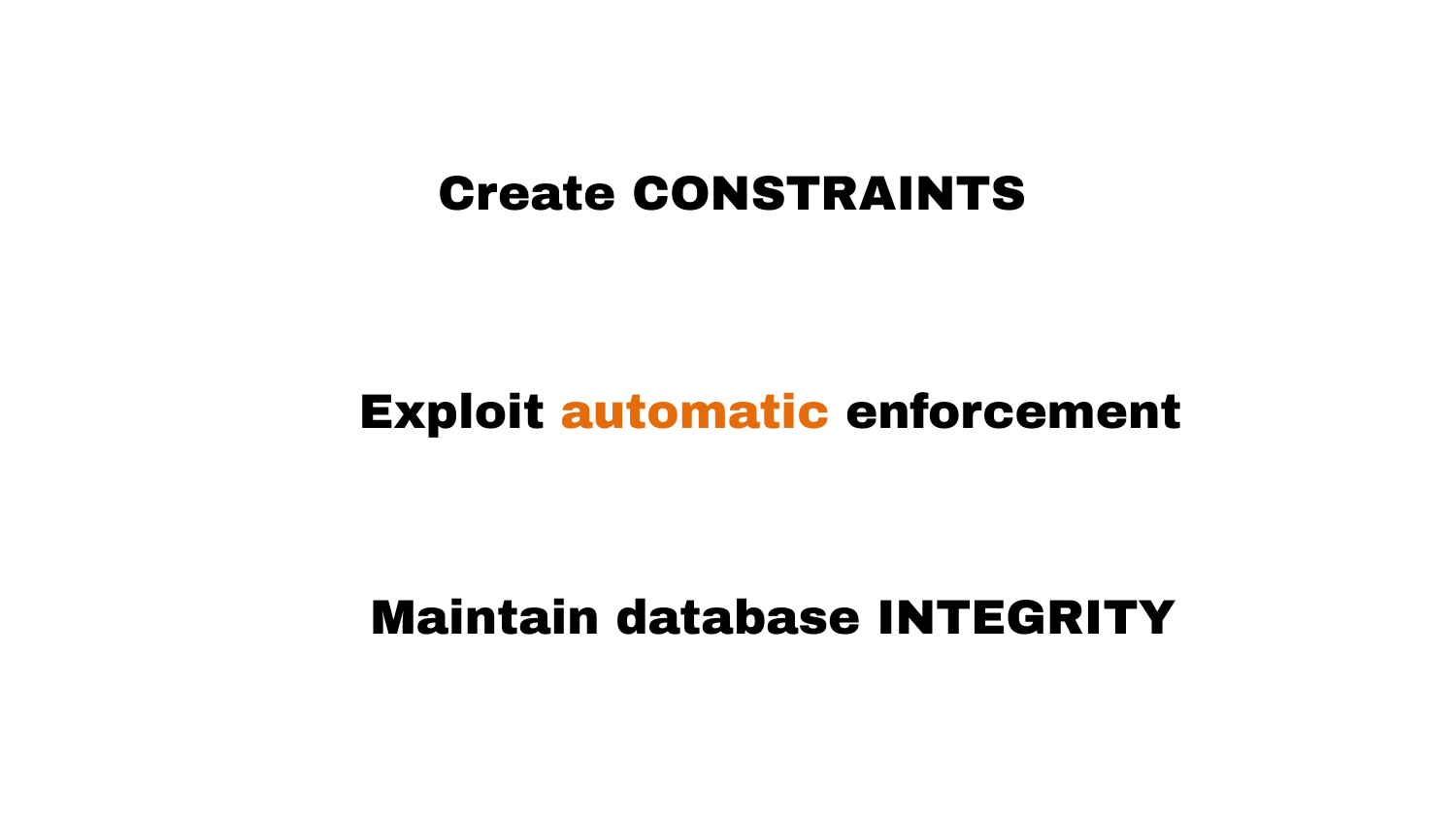

Create CONSTRAINTS
Exploit automatic enforcement
Maintain database INTEGRITY